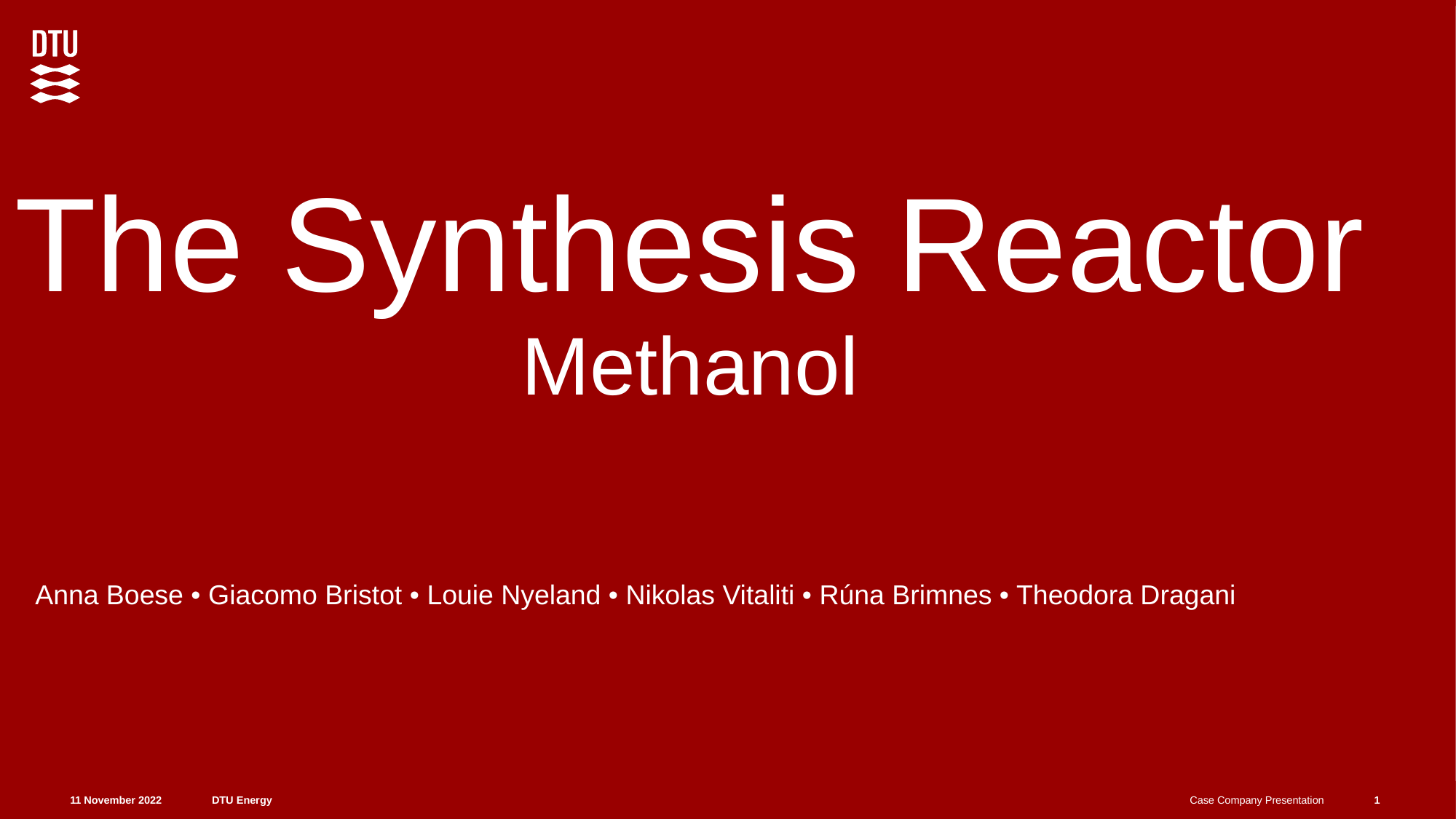

# The Synthesis Reactor Methanol
Anna Boese • Giacomo Bristot • Louie Nyeland • Nikolas Vitaliti • Rúna Brimnes • Theodora Dragani

1